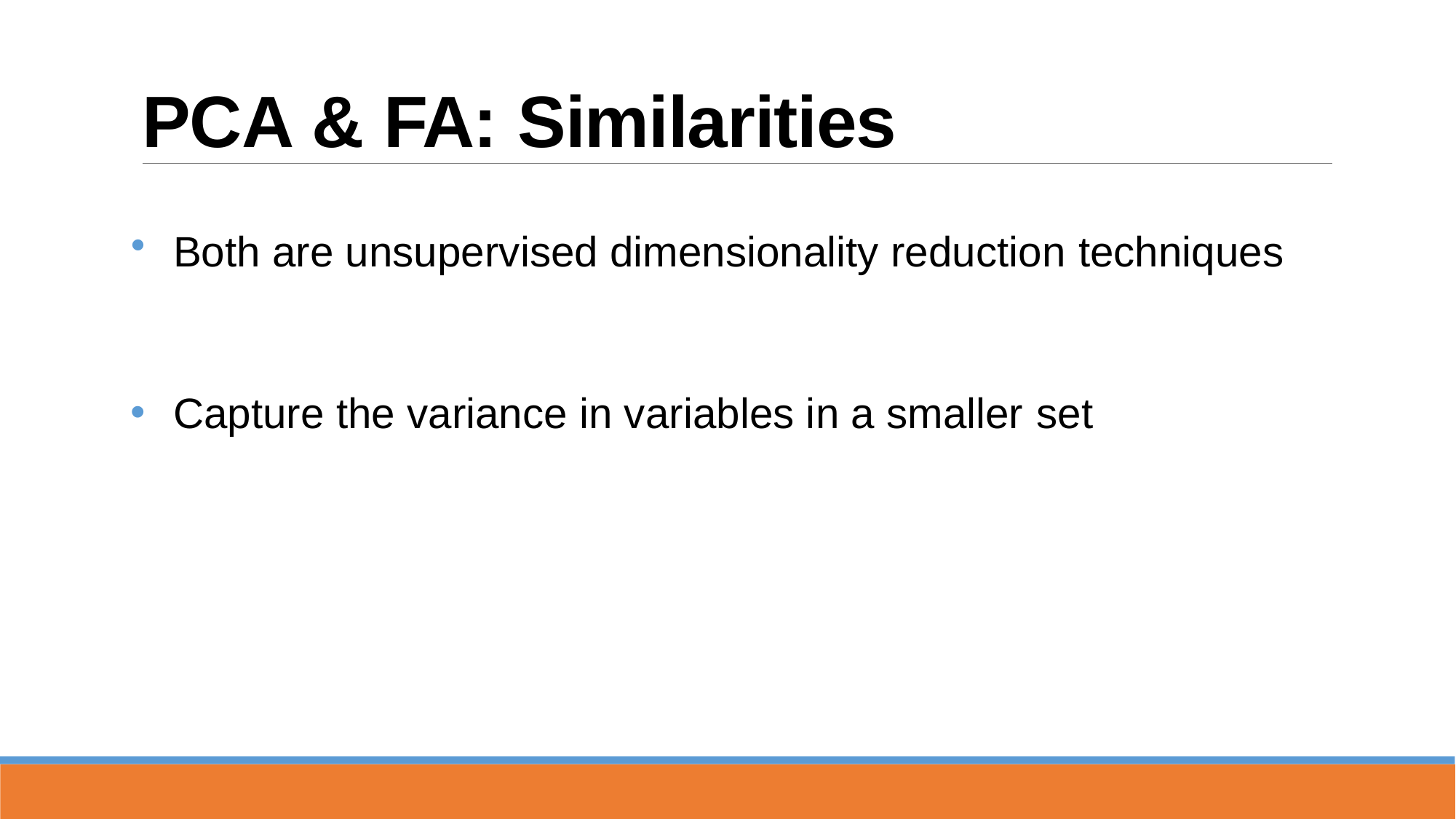

# PCA & FA: Similarities
Both are unsupervised dimensionality reduction techniques

Capture the variance in variables in a smaller set